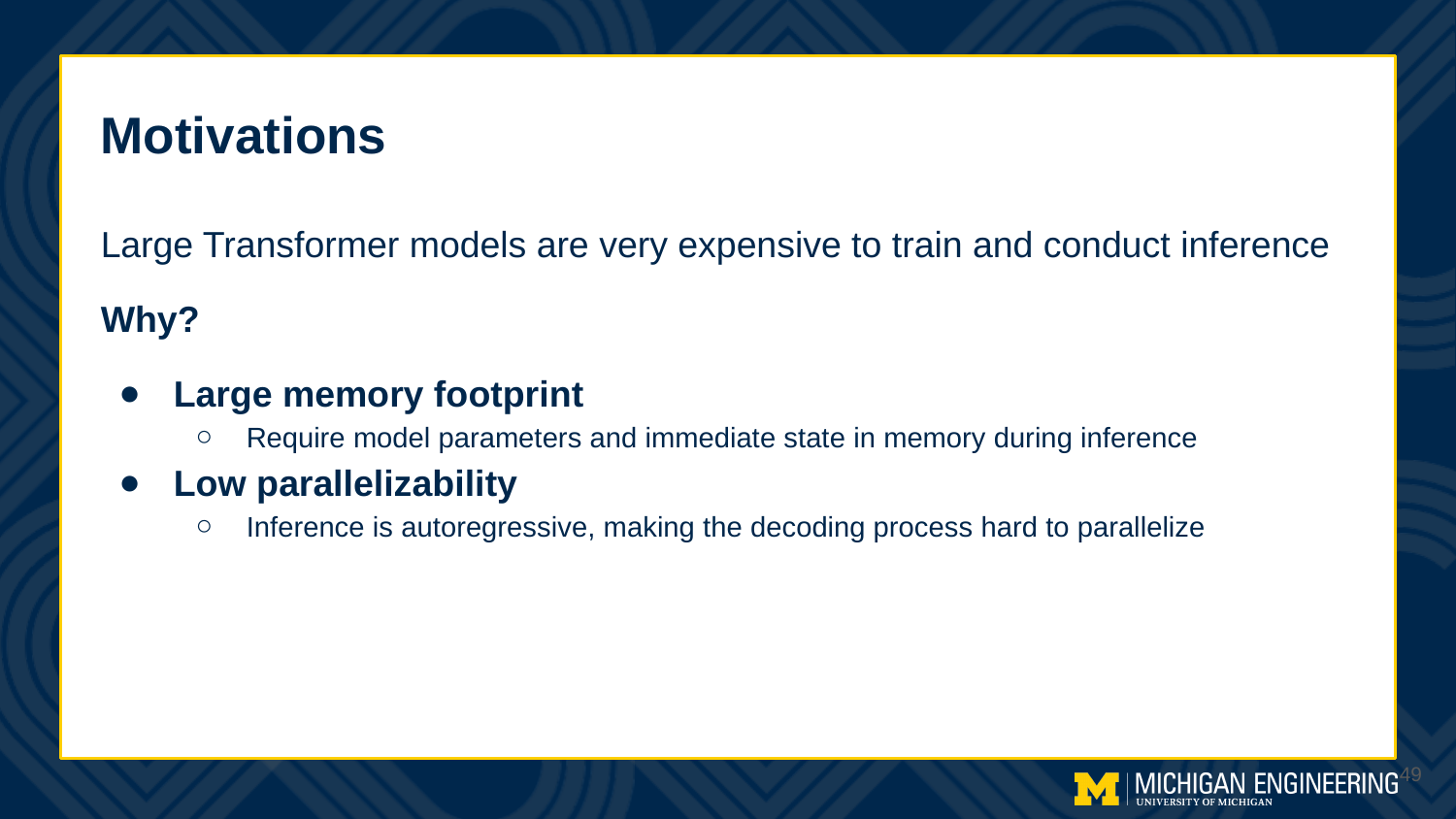

# Motivations
Large Transformer models are very expensive to train and conduct inference
Why?
Large memory footprint
Require model parameters and immediate state in memory during inference
Low parallelizability
Inference is autoregressive, making the decoding process hard to parallelize
49